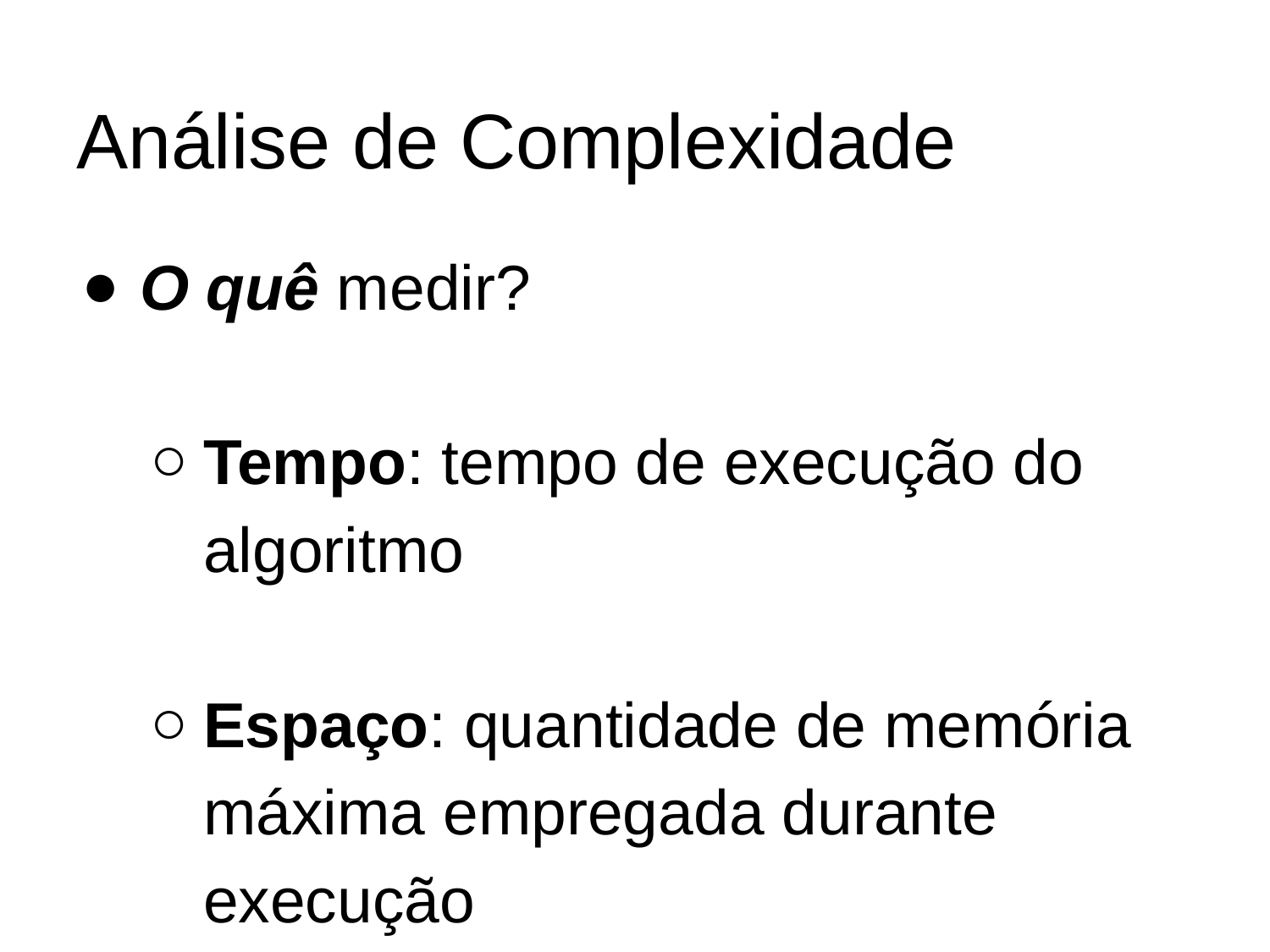

# Análise de Complexidade
O quê medir?

Tempo: tempo de execução do algoritmo

Espaço: quantidade de memória máxima empregada durante execução